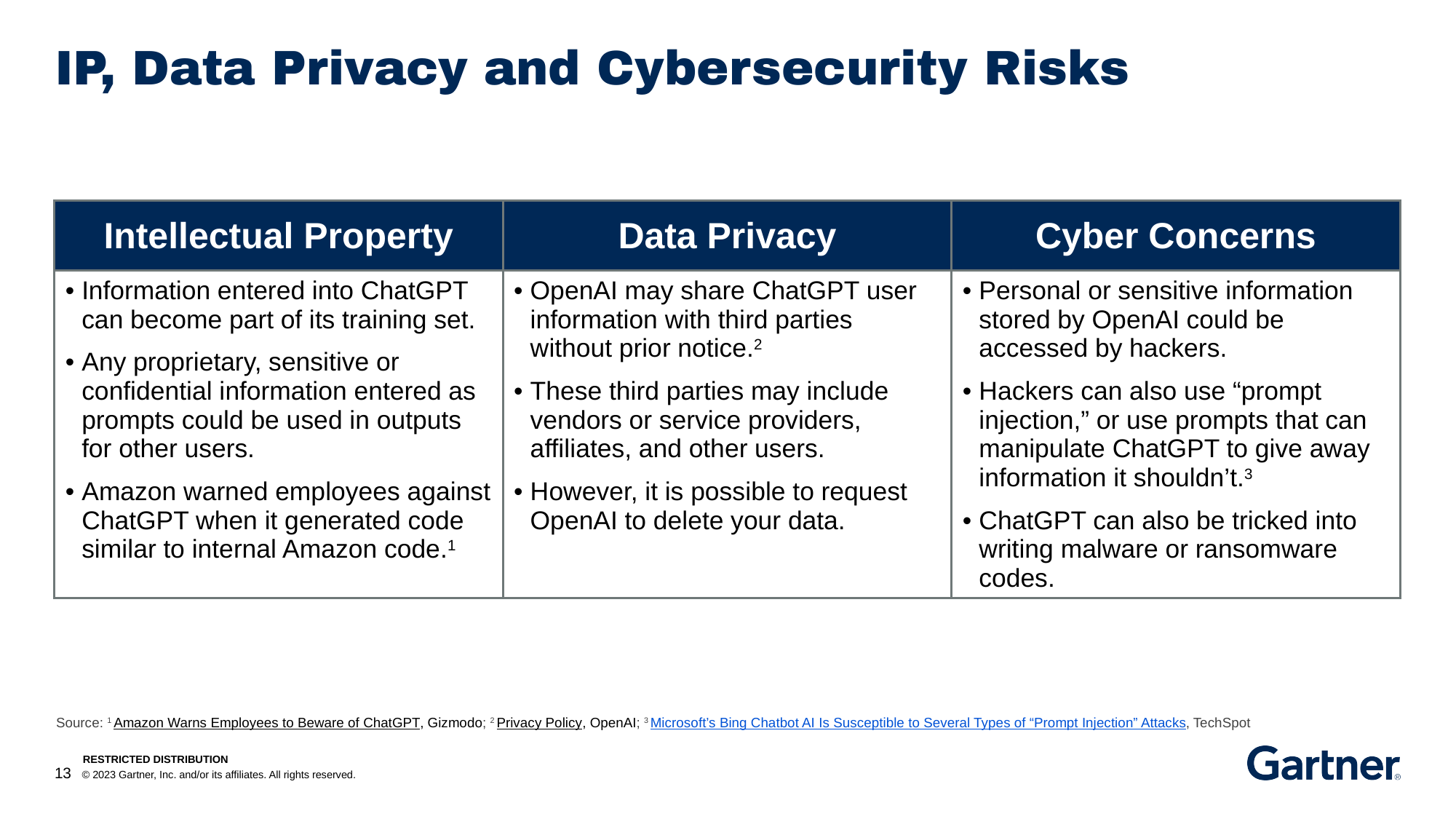

# IP, Data Privacy and Cybersecurity Risks
| Intellectual Property | Data Privacy | Cyber Concerns |
| --- | --- | --- |
| Information entered into ChatGPT can become part of its training set. Any proprietary, sensitive or confidential information entered as prompts could be used in outputs for other users. Amazon warned employees against ChatGPT when it generated code similar to internal Amazon code.1 | OpenAI may share ChatGPT user information with third parties without prior notice.2 These third parties may include vendors or service providers, affiliates, and other users. However, it is possible to request OpenAI to delete your data. | Personal or sensitive information stored by OpenAI could be accessed by hackers. Hackers can also use “prompt injection,” or use prompts that can manipulate ChatGPT to give away information it shouldn’t.3 ChatGPT can also be tricked into writing malware or ransomware codes. |
Source: 1 Amazon Warns Employees to Beware of ChatGPT, Gizmodo; 2 Privacy Policy, OpenAI; 3 Microsoft’s Bing Chatbot AI Is Susceptible to Several Types of “Prompt Injection” Attacks, TechSpot